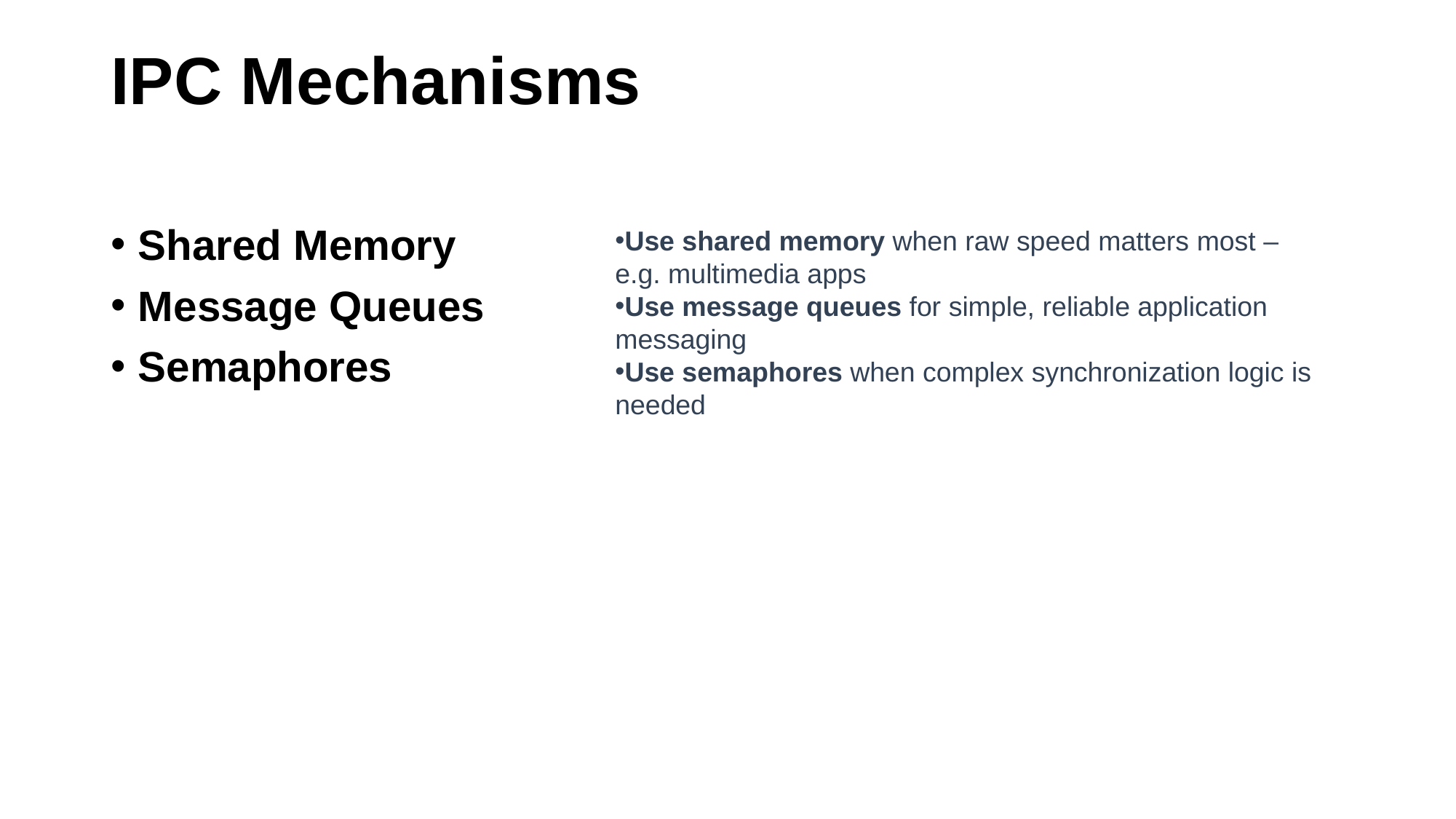

# IPC Mechanisms
Shared Memory
Message Queues
Semaphores

Use shared memory when raw speed matters most – e.g. multimedia apps
Use message queues for simple, reliable application messaging
Use semaphores when complex synchronization logic is needed